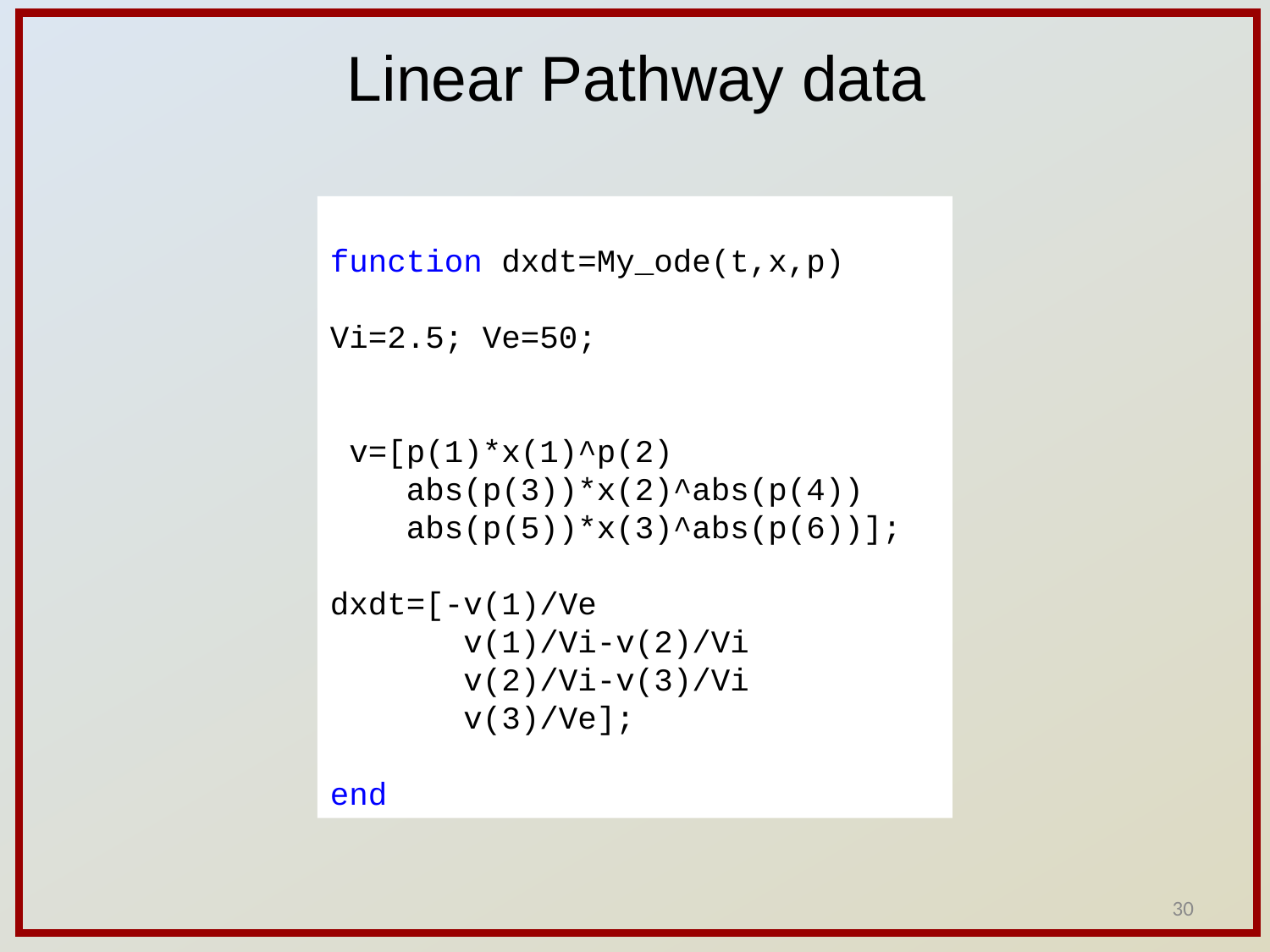

Linear Pathway data

function dxdt=My_ode(t,x,p)

Vi=2.5; Ve=50;

 v=[p(1)*x(1)^p(2)
    abs(p(3))*x(2)^abs(p(4))
    abs(p(5))*x(3)^abs(p(6))];

dxdt=[-v(1)/Ve
       v(1)/Vi-v(2)/Vi
       v(2)/Vi-v(3)/Vi
       v(3)/Ve];

end
30